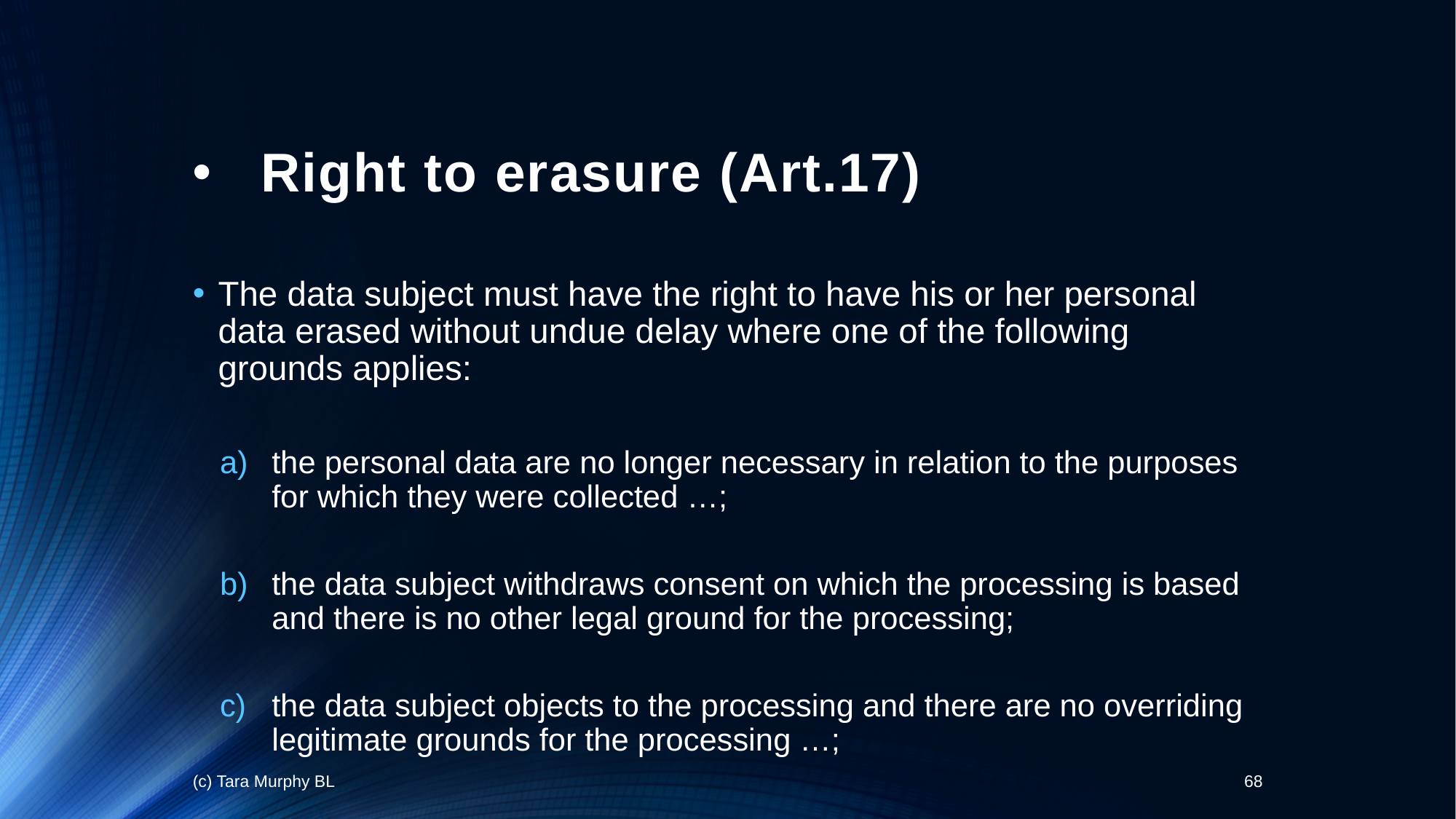

# Right to erasure (Art.17)

The data subject must have the right to have his or her personal data erased without undue delay where one of the following grounds applies:

the personal data are no longer necessary in relation to the purposes for which they were collected …;

the data subject withdraws consent on which the processing is based and there is no other legal ground for the processing;

the data subject objects to the processing and there are no overriding legitimate grounds for the processing …;
(c) Tara Murphy BL
68